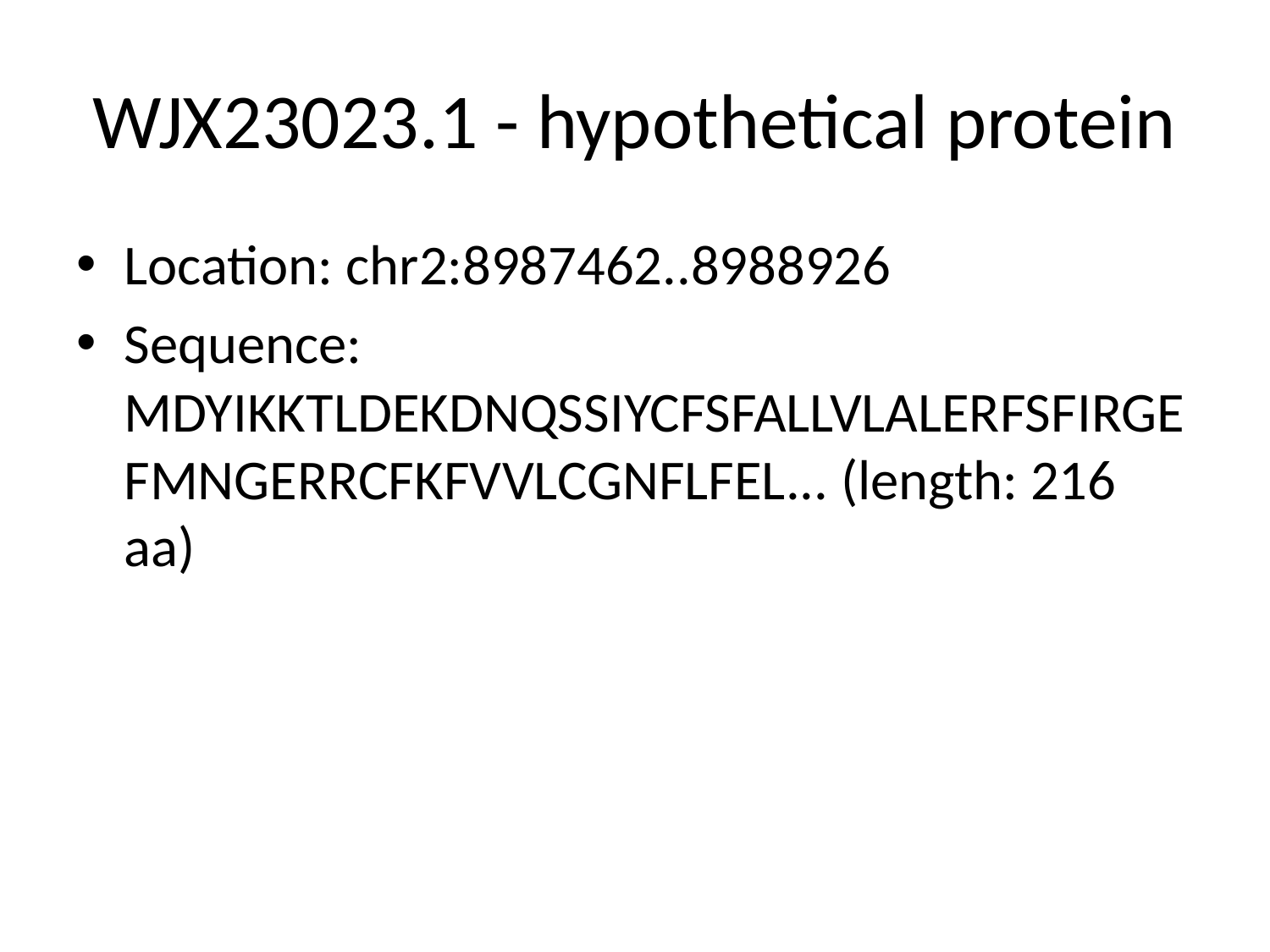

# WJX23023.1 - hypothetical protein
Location: chr2:8987462..8988926
Sequence: MDYIKKTLDEKDNQSSIYCFSFALLVLALERFSFIRGEFMNGERRCFKFVVLCGNFLFEL... (length: 216 aa)